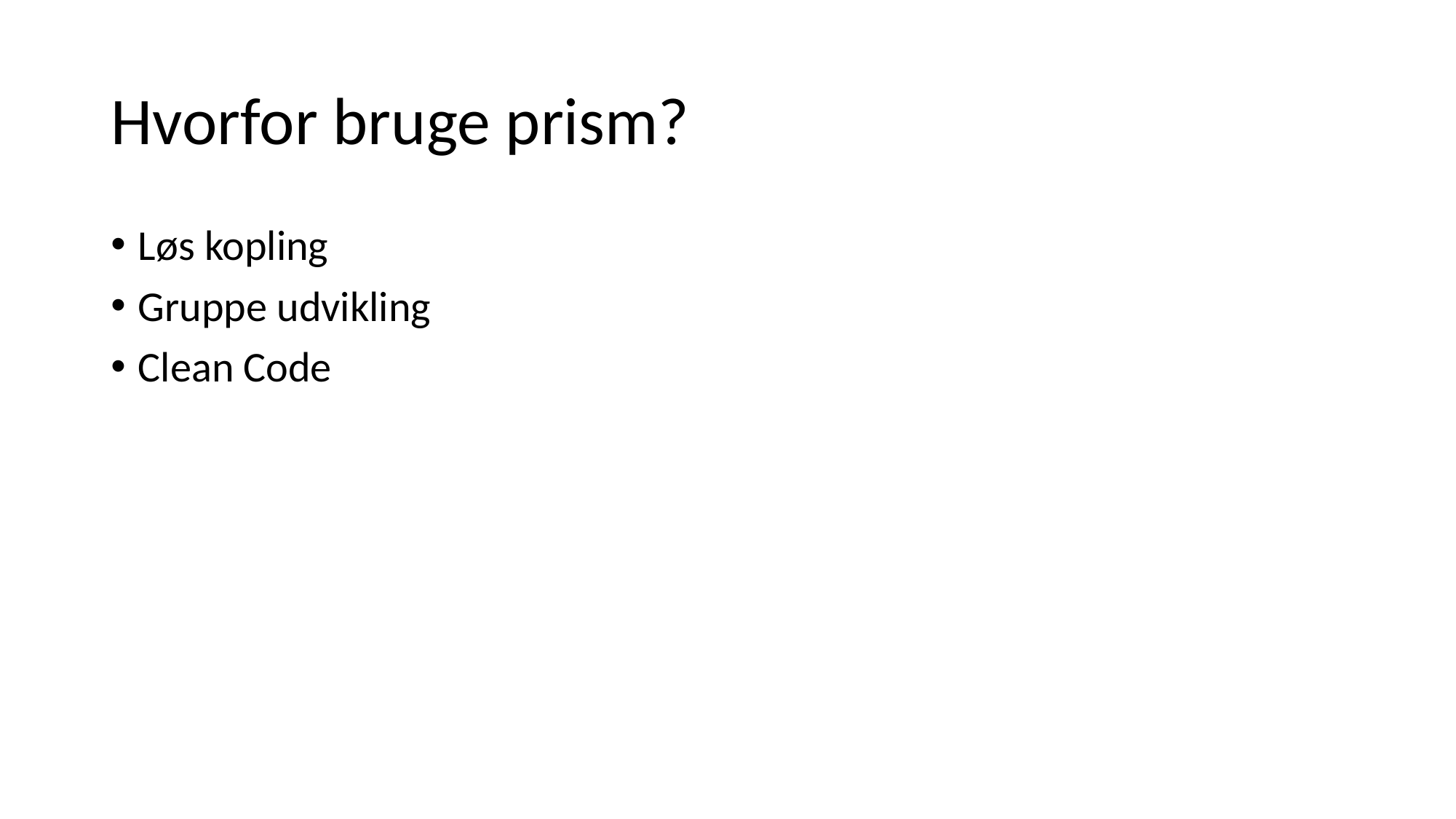

# Hvorfor bruge prism?
Løs kopling
Gruppe udvikling
Clean Code